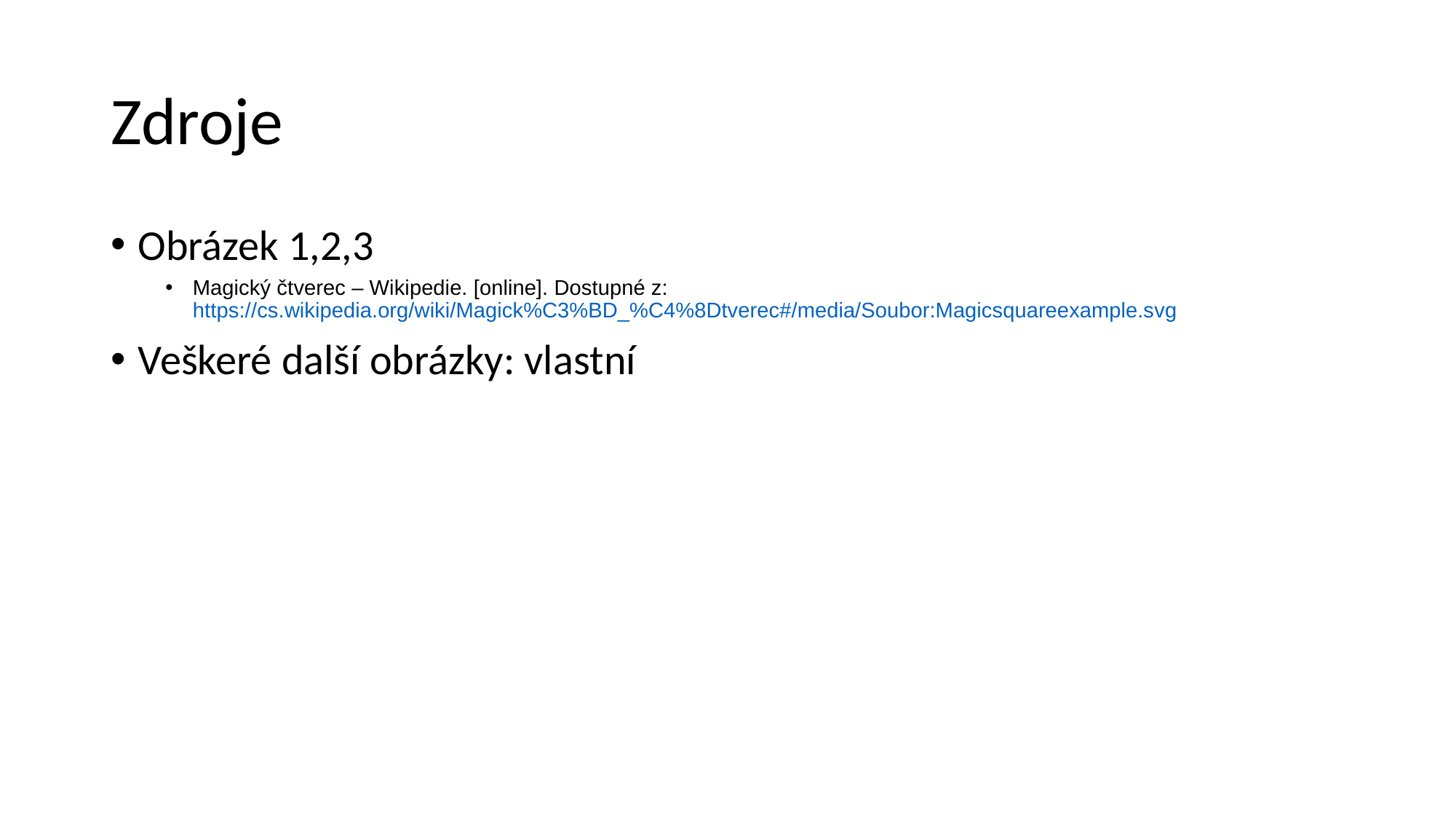

# Zdroje
Obrázek 1,2,3
Magický čtverec – Wikipedie. [online]. Dostupné z: https://cs.wikipedia.org/wiki/Magick%C3%BD_%C4%8Dtverec#/media/Soubor:Magicsquareexample.svg
Veškeré další obrázky: vlastní